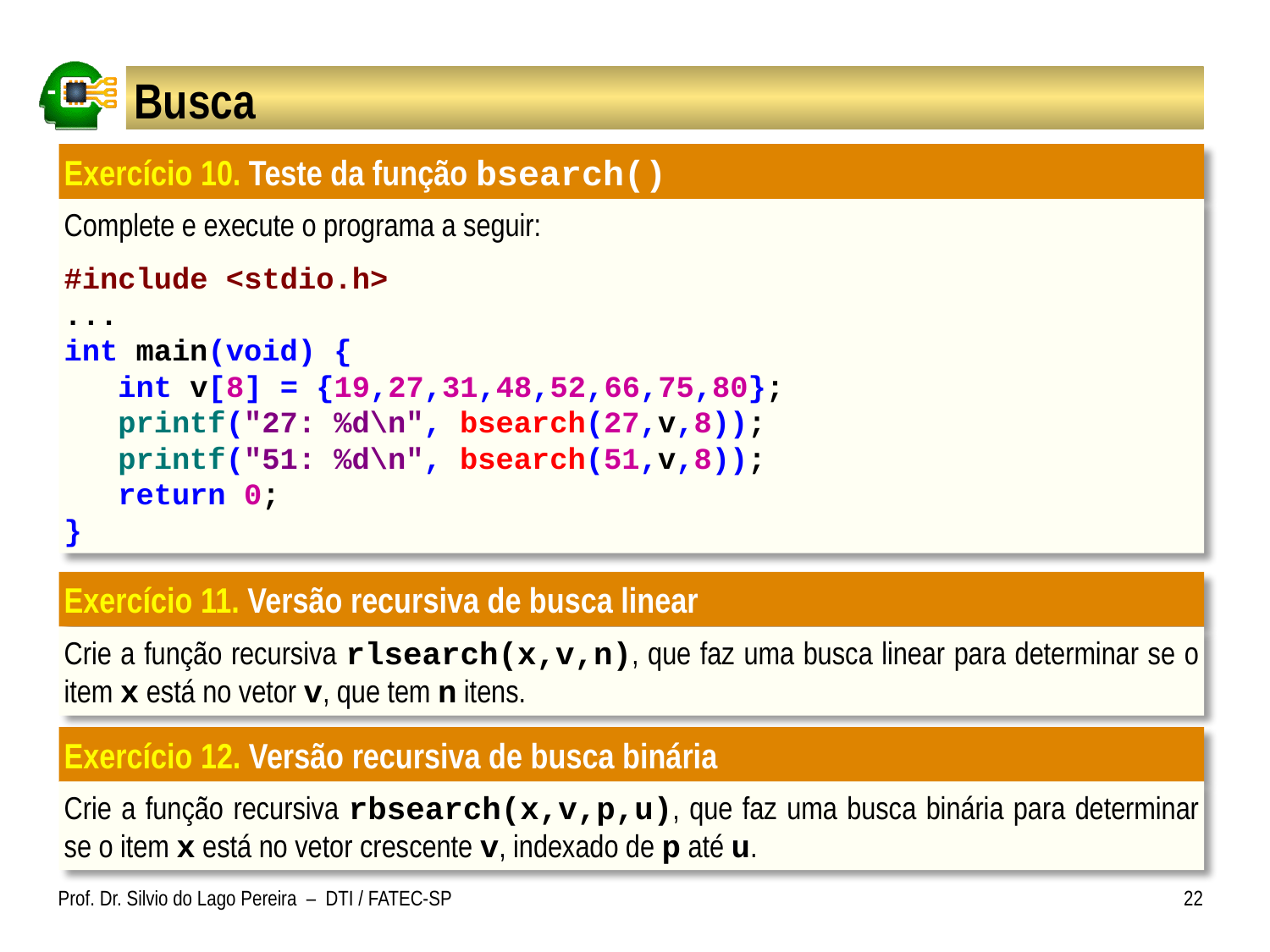

# Busca
Exercício 10. Teste da função bsearch()
Complete e execute o programa a seguir:
#include <stdio.h>
...
int main(void) {
   int v[8] = {19,27,31,48,52,66,75,80};
   printf("27: %d\n", bsearch(27,v,8));
   printf("51: %d\n", bsearch(51,v,8));
   return 0;
}
Exercício 11. Versão recursiva de busca linear
Crie a função recursiva rlsearch(x,v,n), que faz uma busca linear para determinar se o item x está no vetor v, que tem n itens.
Exercício 12. Versão recursiva de busca binária
Crie a função recursiva rbsearch(x,v,p,u), que faz uma busca binária para determinar se o item x está no vetor crescente v, indexado de p até u.
Prof. Dr. Silvio do Lago Pereira  –  DTI / FATEC-SP
22